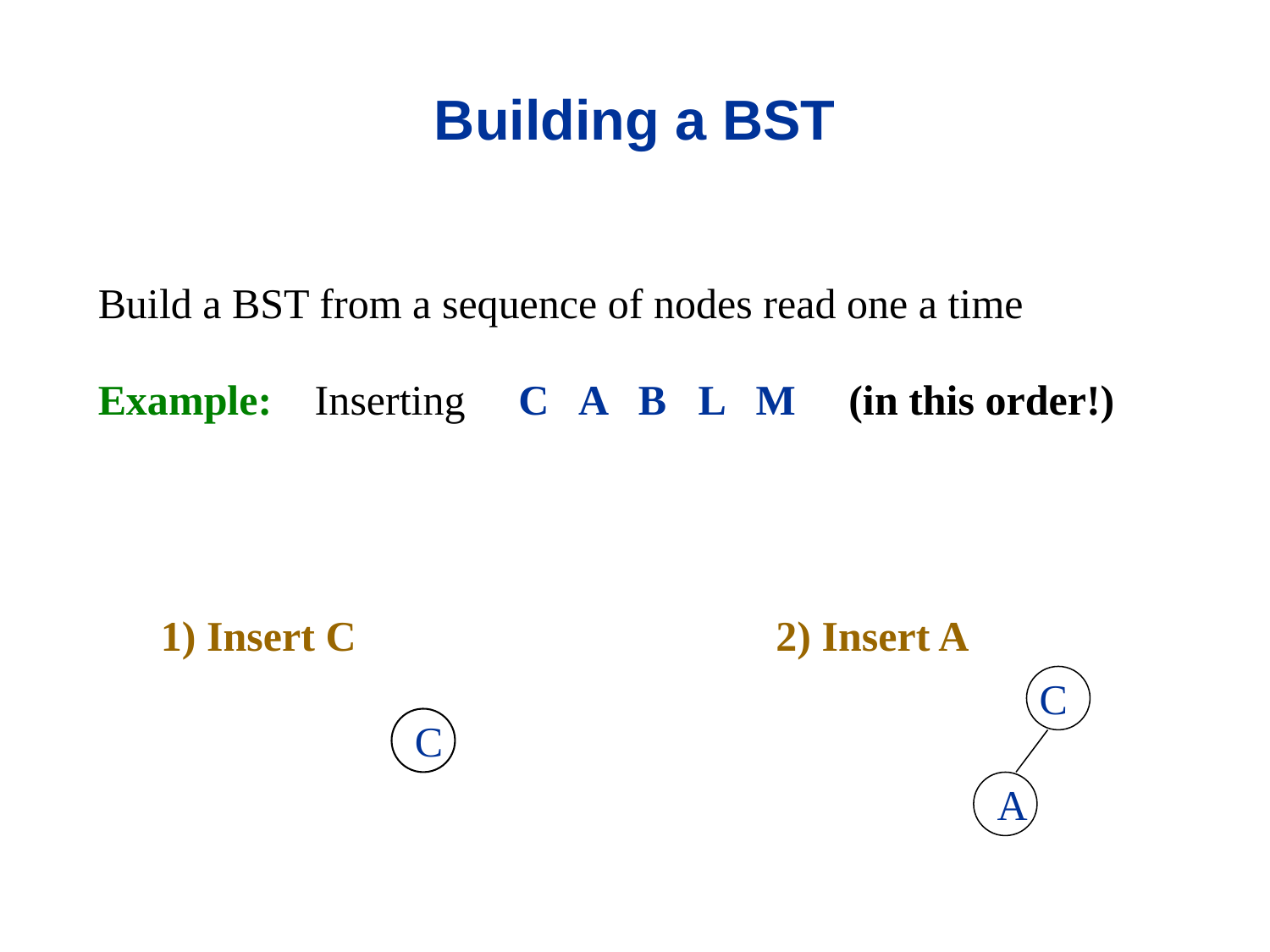

# Building a BST
Build a BST from a sequence of nodes read one a time
Example:    Inserting     C   A   B   L   M     (in this order!)

1) Insert C
2) Insert A

C

A

C